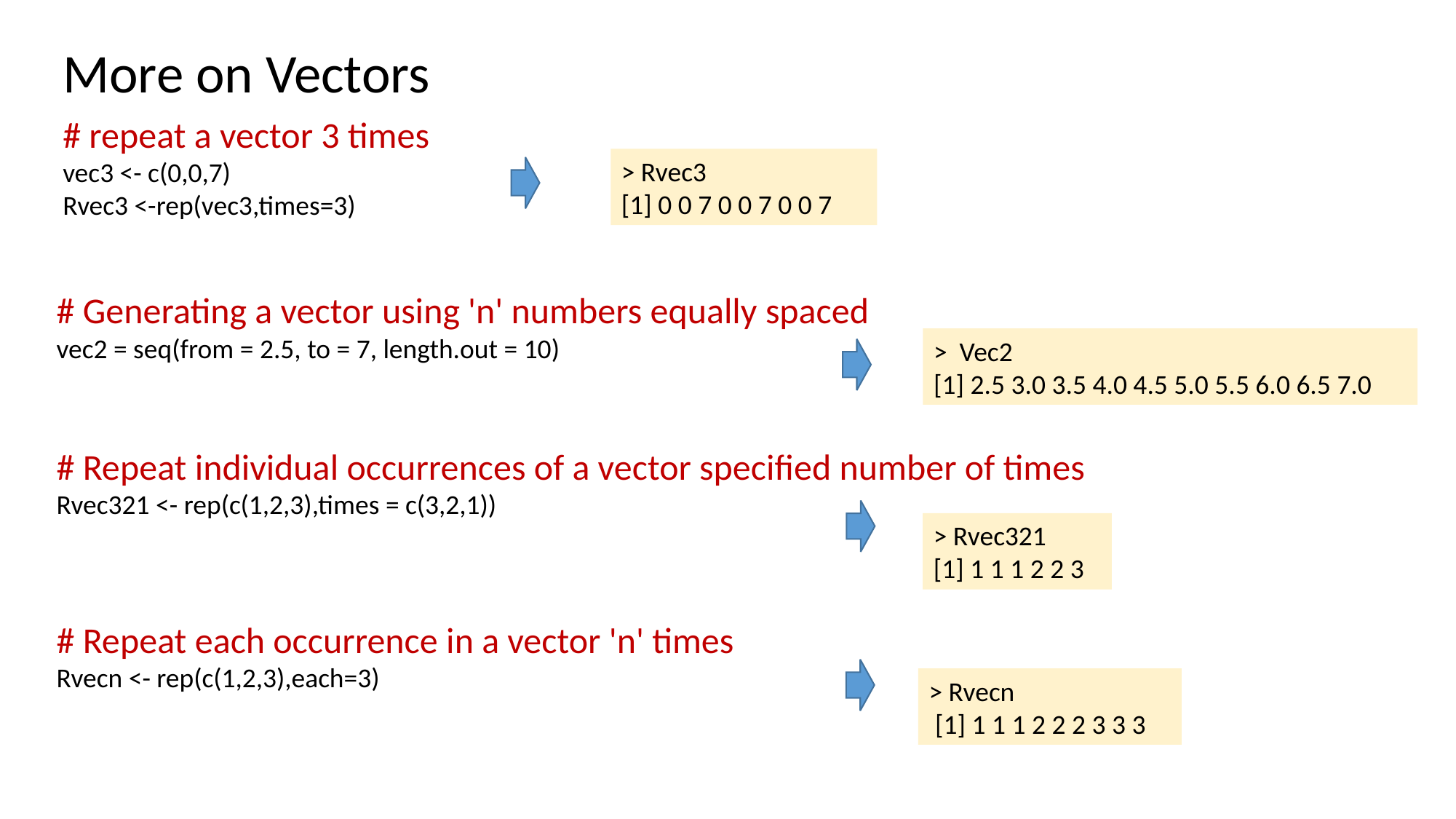

# More on Vectors
# repeat a vector 3 times
vec3 <- c(0,0,7)
Rvec3 <-rep(vec3,times=3)
> Rvec3
[1] 0 0 7 0 0 7 0 0 7

# Generating a vector using 'n' numbers equally spaced
vec2 = seq(from = 2.5, to = 7, length.out = 10)
>  Vec2
[1] 2.5 3.0 3.5 4.0 4.5 5.0 5.5 6.0 6.5 7.0

# Repeat individual occurrences of a vector specified number of times
Rvec321 <- rep(c(1,2,3),times = c(3,2,1))

> Rvec321
[1] 1 1 1 2 2 3
# Repeat each occurrence in a vector 'n' times
Rvecn <- rep(c(1,2,3),each=3)

> Rvecn
 [1] 1 1 1 2 2 2 3 3 3